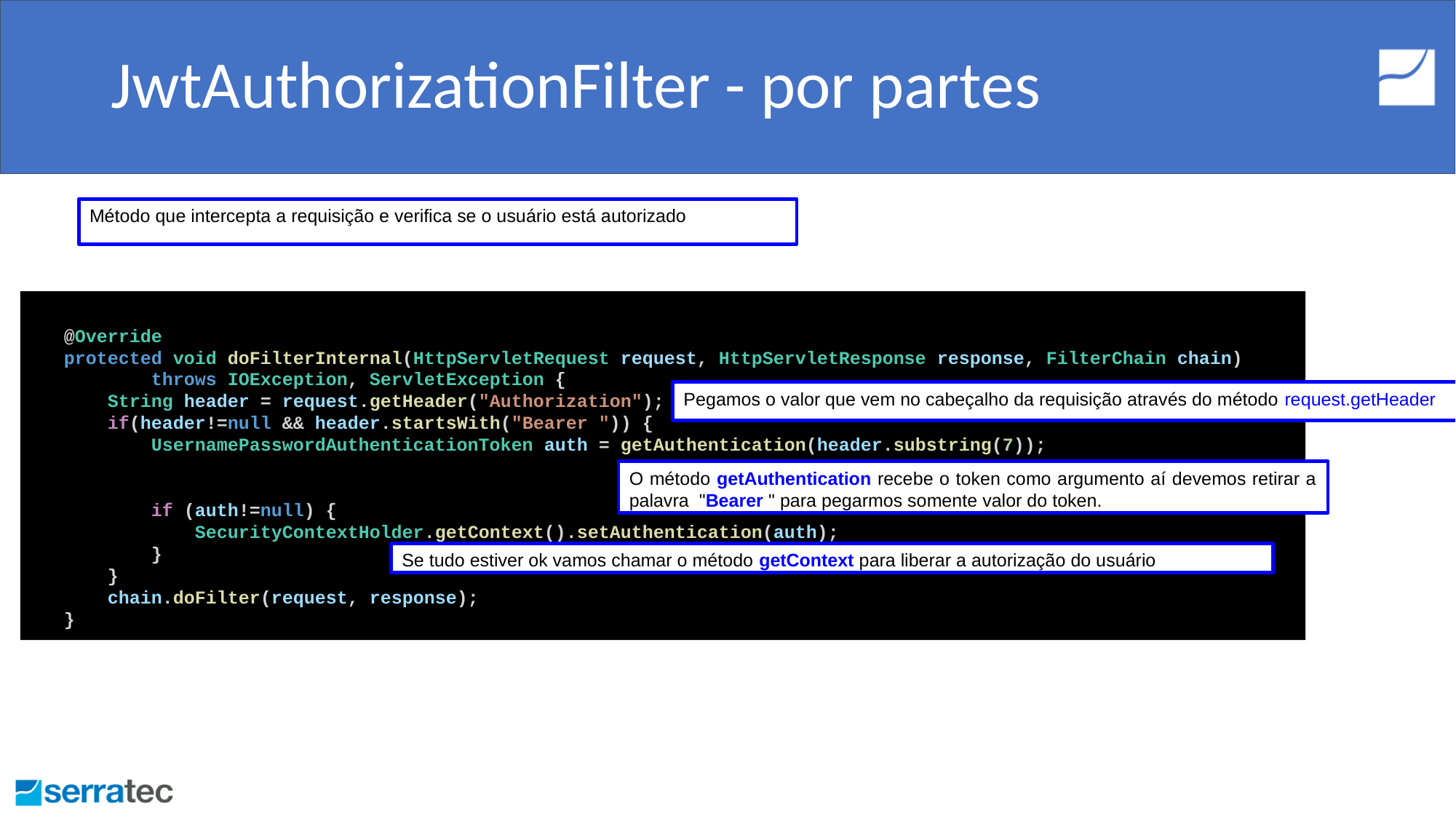

# JwtAuthorizationFilter - por partes
Método que intercepta a requisição e verifica se o usuário está autorizado

   @Override
   protected void doFilterInternal(HttpServletRequest request, HttpServletResponse response, FilterChain chain)
           throws IOException, ServletException {
       String header = request.getHeader("Authorization");
       if(header!=null && header.startsWith("Bearer ")) {
           UsernamePasswordAuthenticationToken auth = getAuthentication(header.substring(7));

           if (auth!=null) {
               SecurityContextHolder.getContext().setAuthentication(auth);
           }
       }
       chain.doFilter(request, response);
   }
Pegamos o valor que vem no cabeçalho da requisição através do método request.getHeader
O método getAuthentication recebe o token como argumento aí devemos retirar a palavra  "Bearer " para pegarmos somente valor do token.
Se tudo estiver ok vamos chamar o método getContext para liberar a autorização do usuário